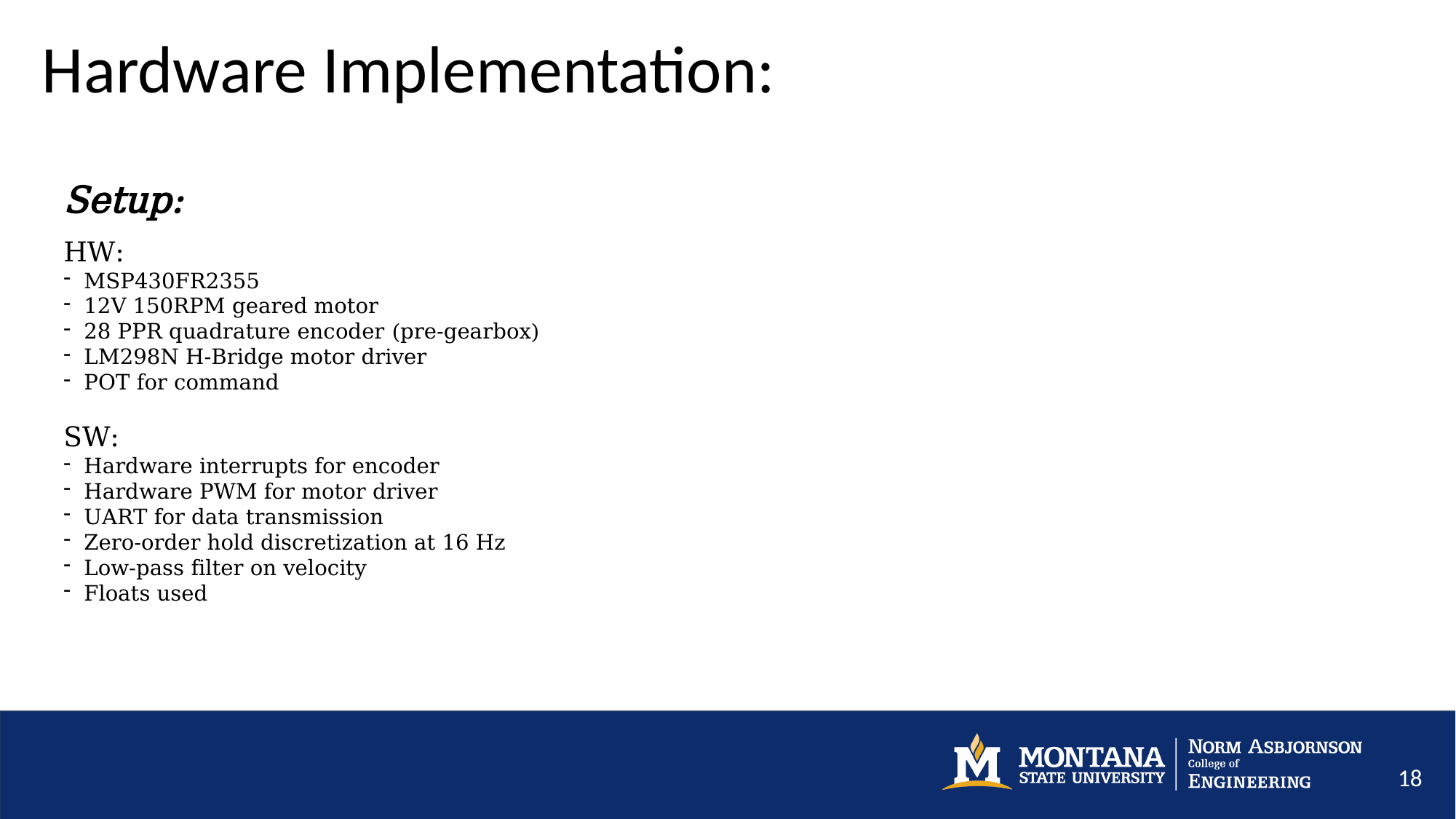

Hardware Implementation:
Setup:

HW:
MSP430FR2355
12V 150RPM geared motor
28 PPR quadrature encoder (pre-gearbox)
LM298N H-Bridge motor driver
POT for command

SW:
Hardware interrupts for encoder
Hardware PWM for motor driver
UART for data transmission
Zero-order hold discretization at 16 Hz
Low-pass filter on velocity
Floats used
18